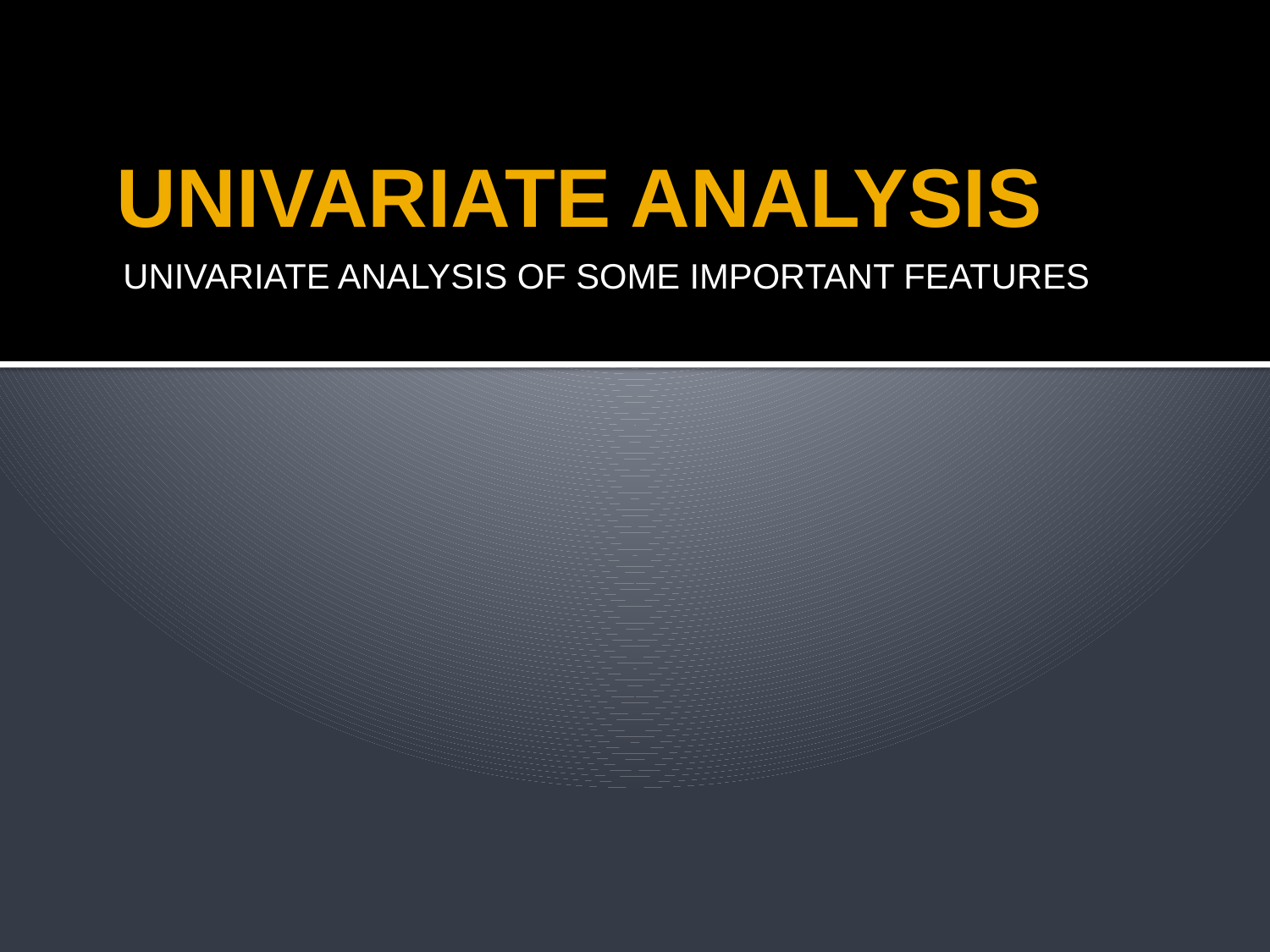

# UNIVARIATE ANALYSIS
UNIVARIATE ANALYSIS OF SOME IMPORTANT FEATURES